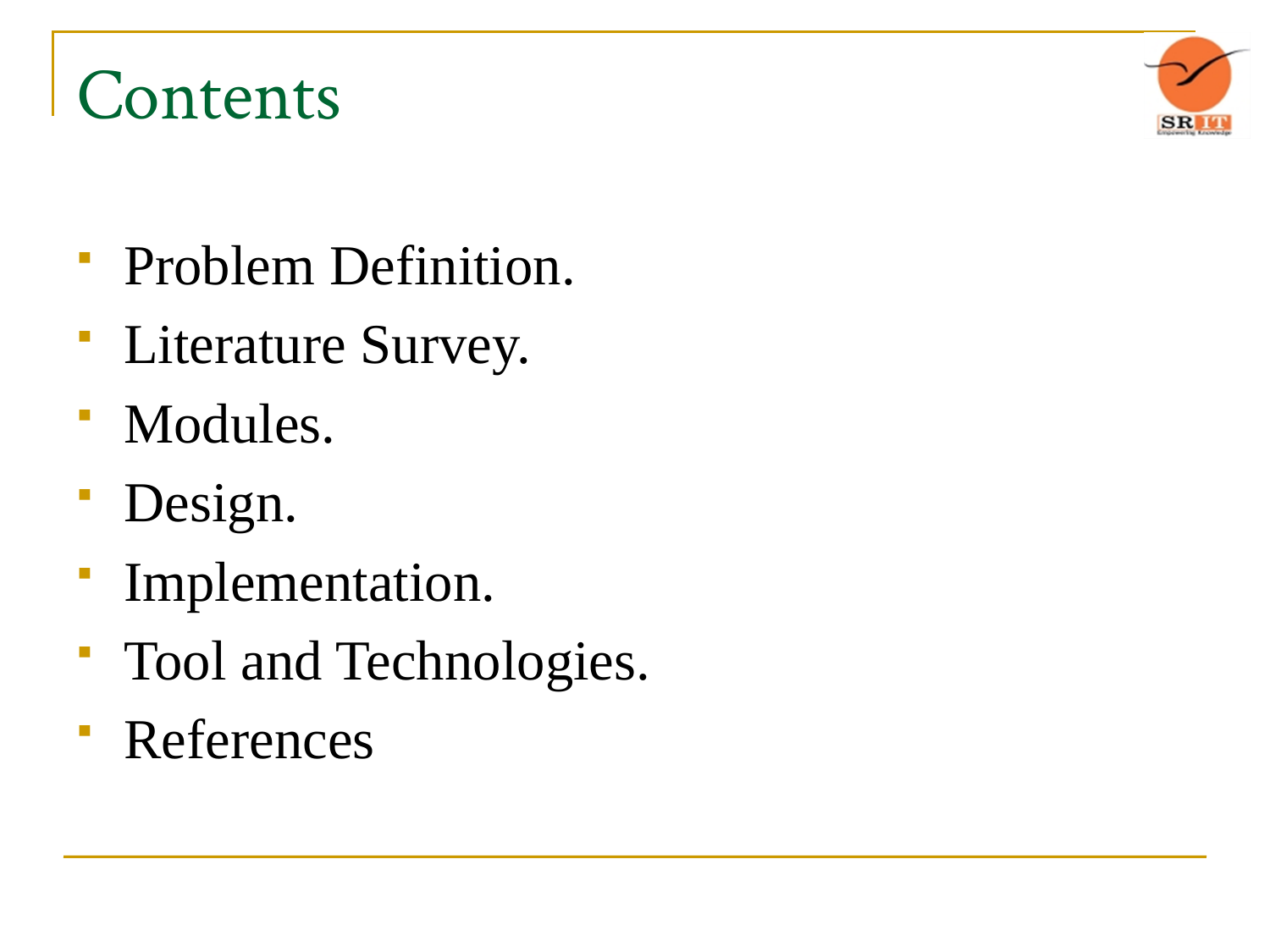

# Contents
Problem Definition.
Literature Survey.
Modules.
Design.
Implementation.
Tool and Technologies.
References